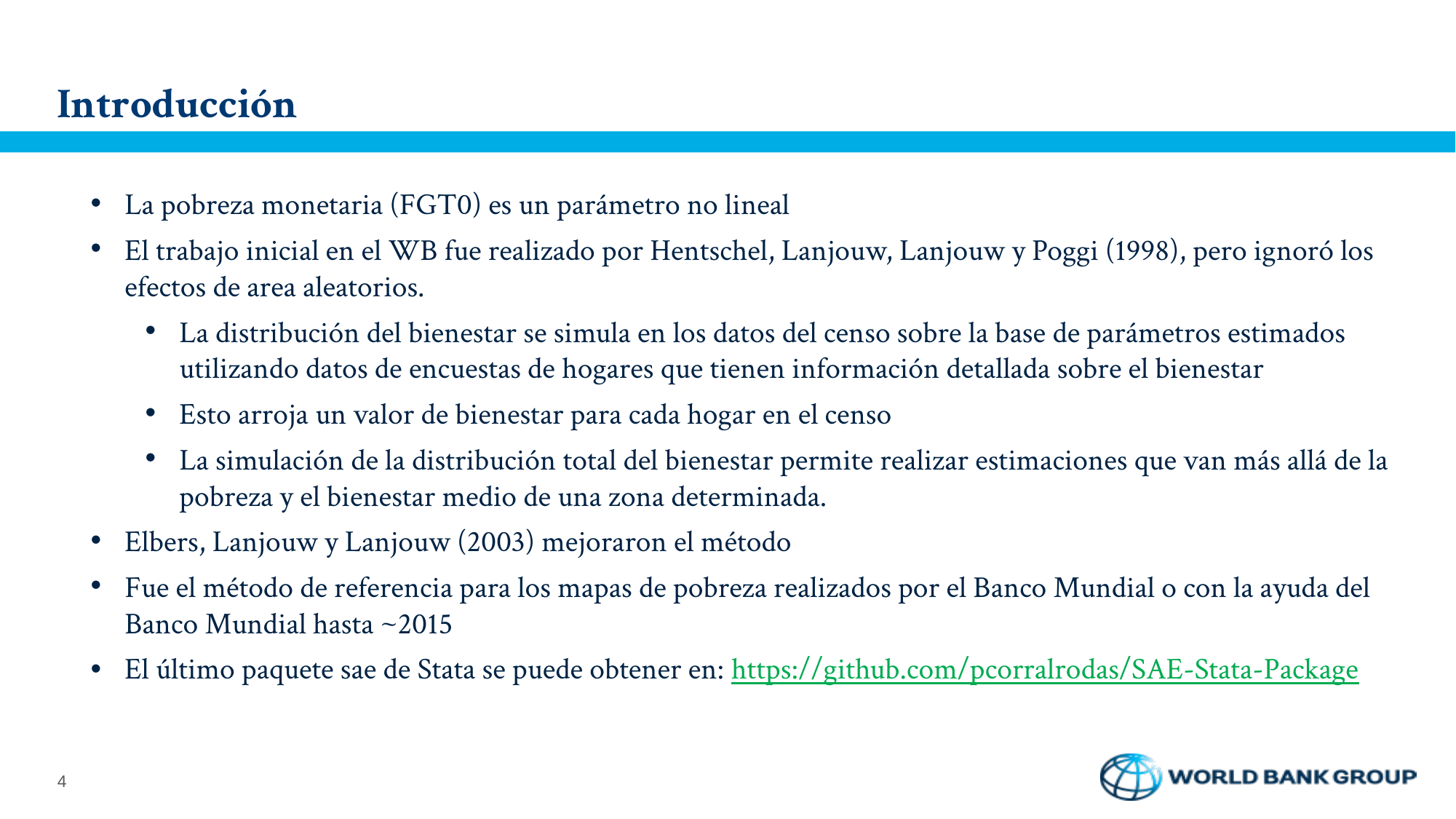

# Introducción
La pobreza monetaria (FGT0) es un parámetro no lineal
El trabajo inicial en el WB fue realizado por Hentschel, Lanjouw, Lanjouw y Poggi (1998), pero ignoró los efectos de area aleatorios.
La distribución del bienestar se simula en los datos del censo sobre la base de parámetros estimados utilizando datos de encuestas de hogares que tienen información detallada sobre el bienestar
Esto arroja un valor de bienestar para cada hogar en el censo
La simulación de la distribución total del bienestar permite realizar estimaciones que van más allá de la pobreza y el bienestar medio de una zona determinada.
Elbers, Lanjouw y Lanjouw (2003) mejoraron el método
Fue el método de referencia para los mapas de pobreza realizados por el Banco Mundial o con la ayuda del Banco Mundial hasta ~2015
El último paquete sae de Stata se puede obtener en: https://github.com/pcorralrodas/SAE-Stata-Package
4